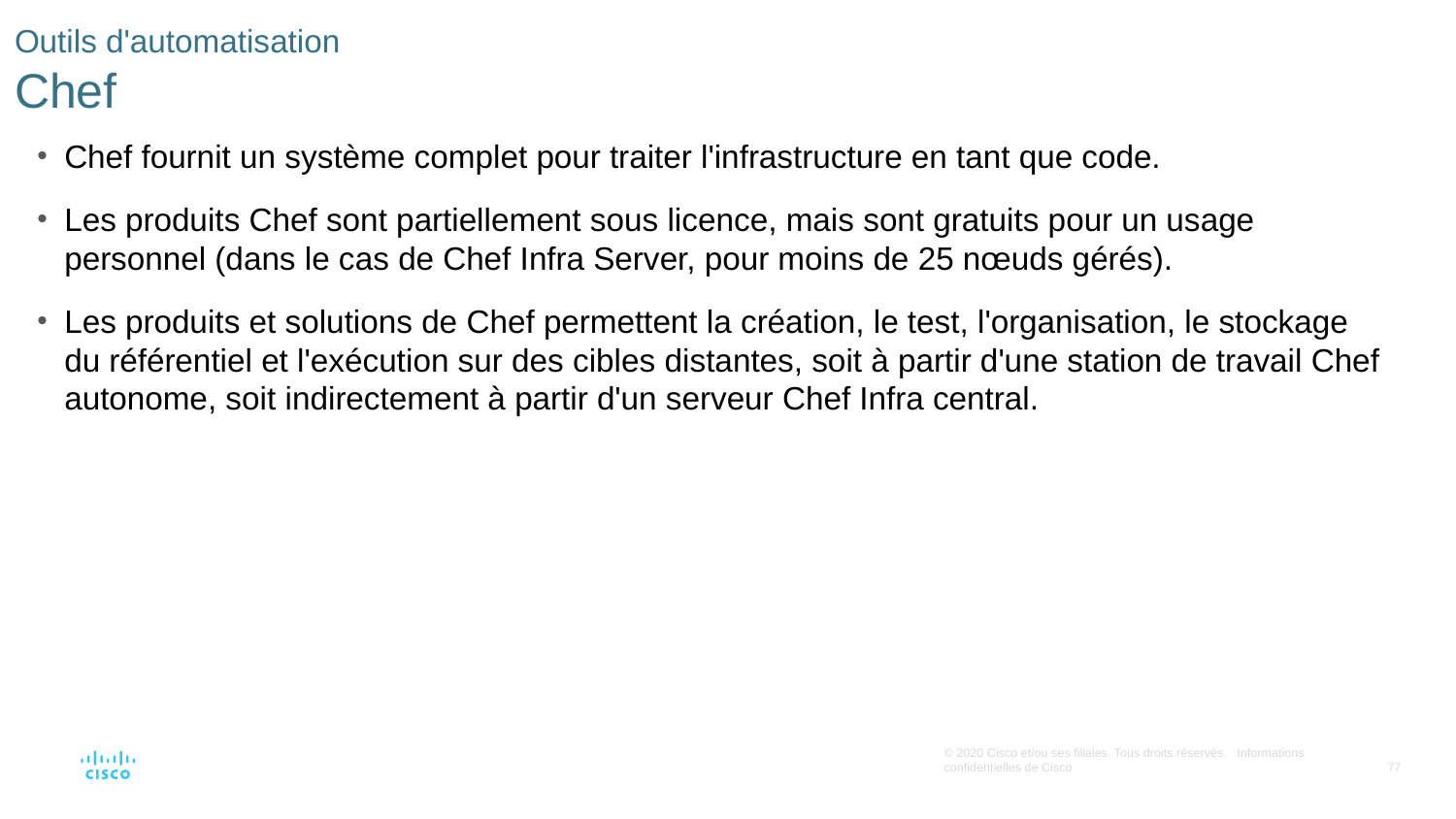

# Outils d'automatisation Chef
Chef fournit un système complet pour traiter l'infrastructure en tant que code.
Les produits Chef sont partiellement sous licence, mais sont gratuits pour un usage personnel (dans le cas de Chef Infra Server, pour moins de 25 nœuds gérés).
Les produits et solutions de Chef permettent la création, le test, l'organisation, le stockage du référentiel et l'exécution sur des cibles distantes, soit à partir d'une station de travail Chef autonome, soit indirectement à partir d'un serveur Chef Infra central.